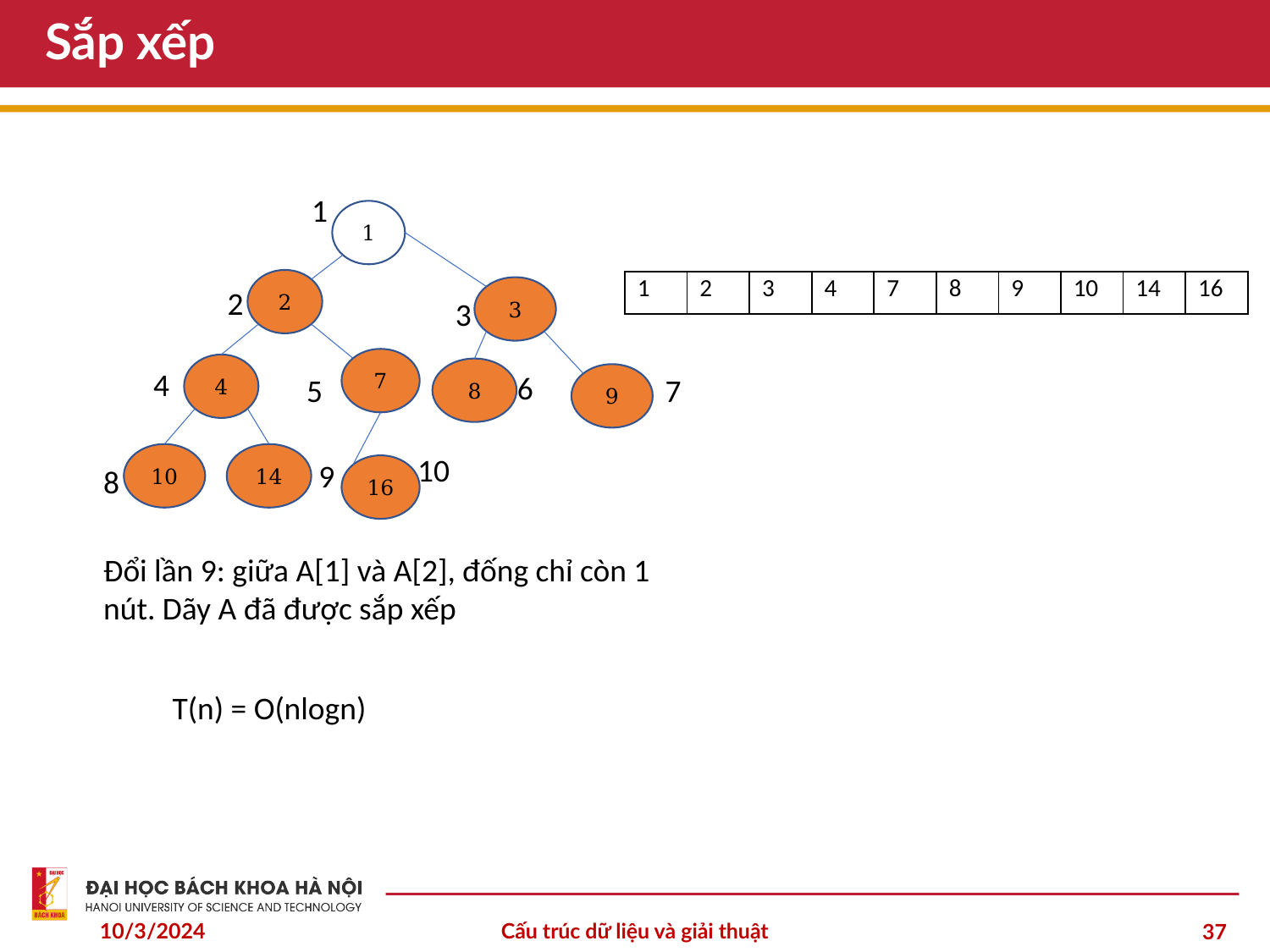

# Sắp xếp

1
1
2
7
4
10
14
3
8
9
2
3
4
6
5
7
9
8
10
16
| 1 | 2 | 3 | 4 | 7 | 8 | 9 | 10 | 14 | 16 |
| --- | --- | --- | --- | --- | --- | --- | --- | --- | --- |
Đổi lần 9: giữa A[1] và A[2], đống chỉ còn 1 nút. Dãy A đã được sắp xếp
T(n) = O(nlogn)
10/3/2024
Cấu trúc dữ liệu và giải thuật
37